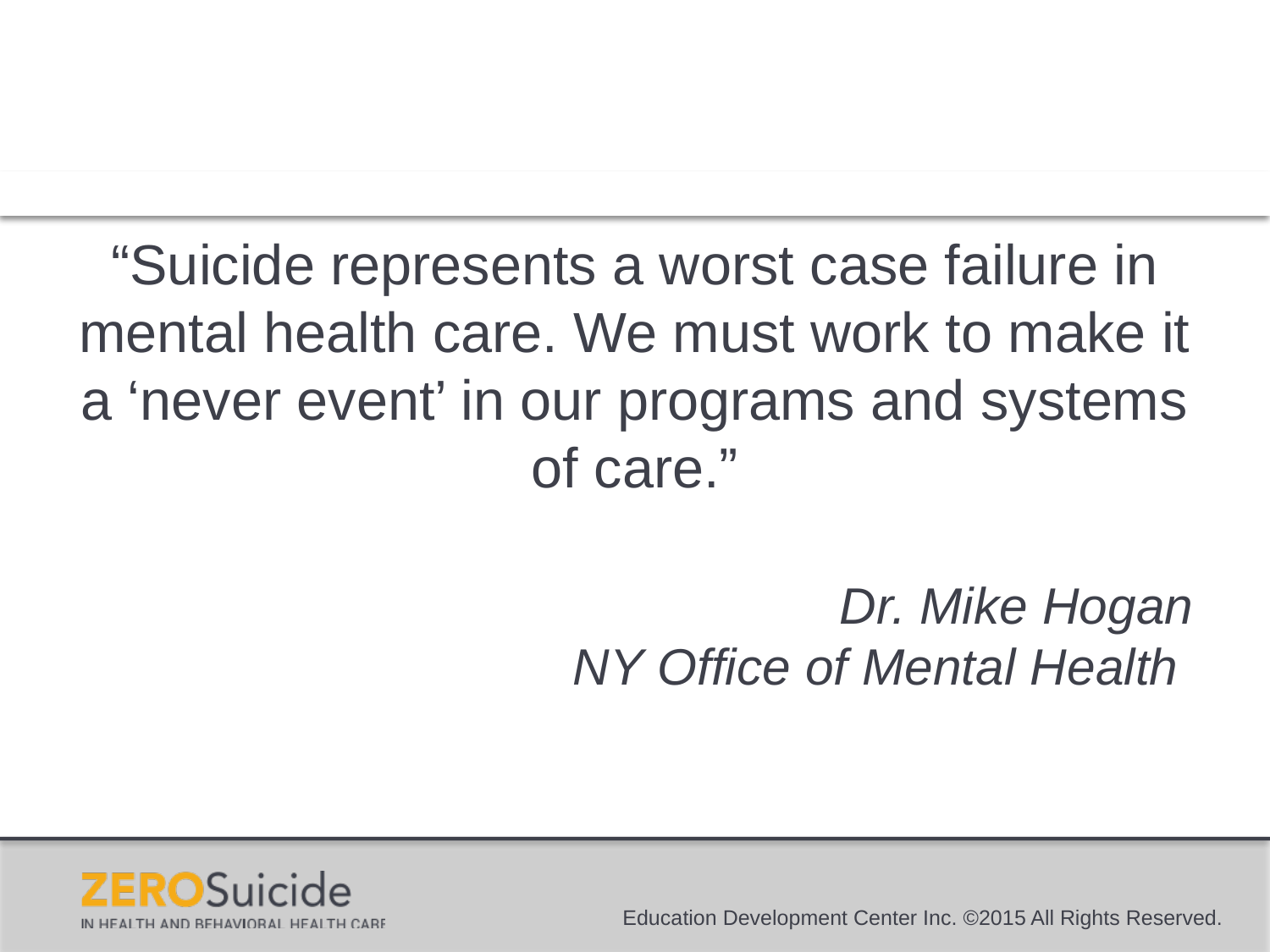

“Suicide represents a worst case failure in mental health care. We must work to make it a ‘never event’ in our programs and systems of care.”
			 Dr. Mike Hogan
                                  NY Office of Mental Health